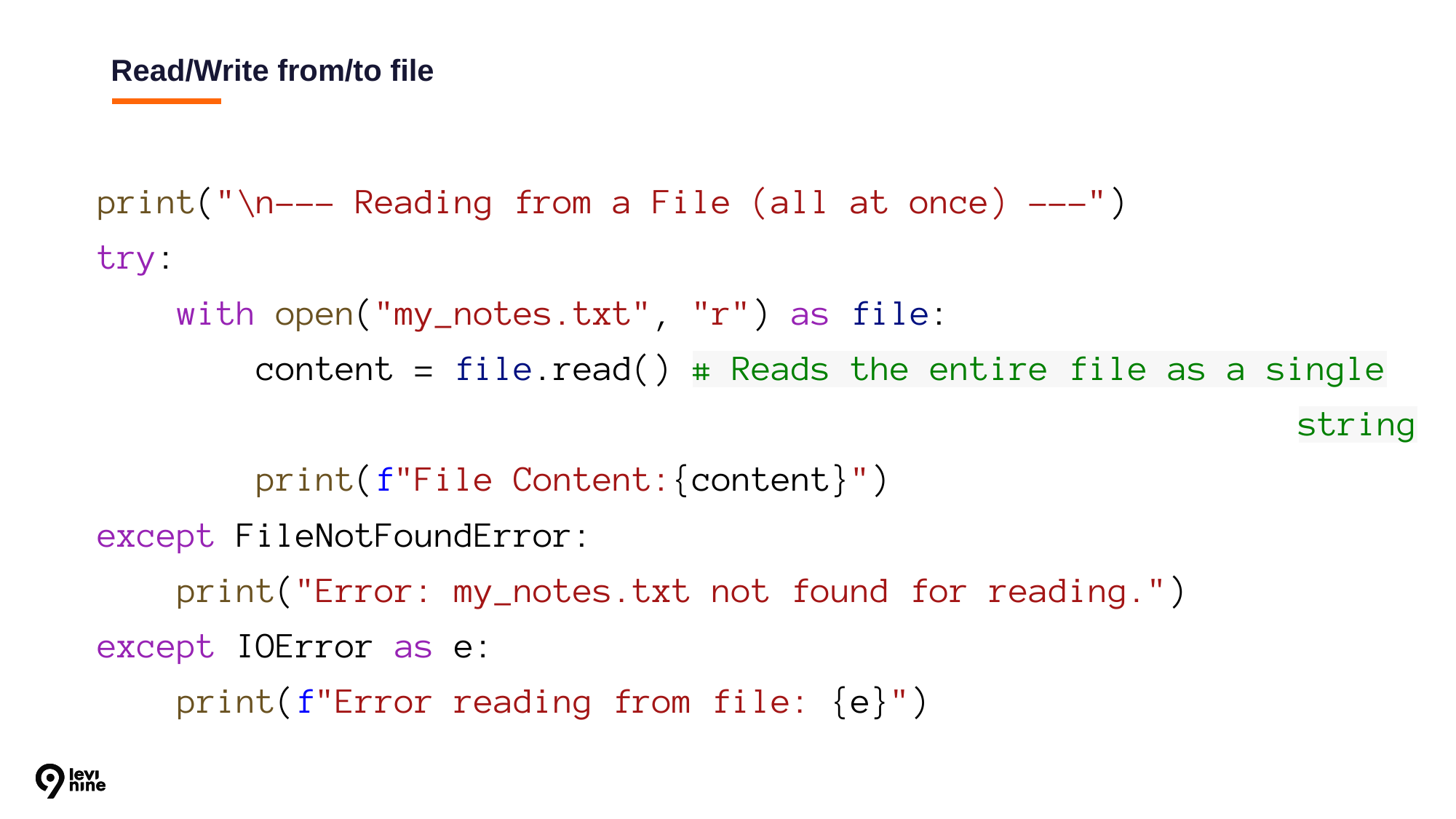

# Read/Write from/to file
print("\n--- Reading from a File (all at once) ---")
try:
    with open("my_notes.txt", "r") as file:
        content = file.read() # Reads the entire file as a single
											string
        print(f"File Content:{content}")
except FileNotFoundError:
    print("Error: my_notes.txt not found for reading.")
except IOError as e:
    print(f"Error reading from file: {e}")